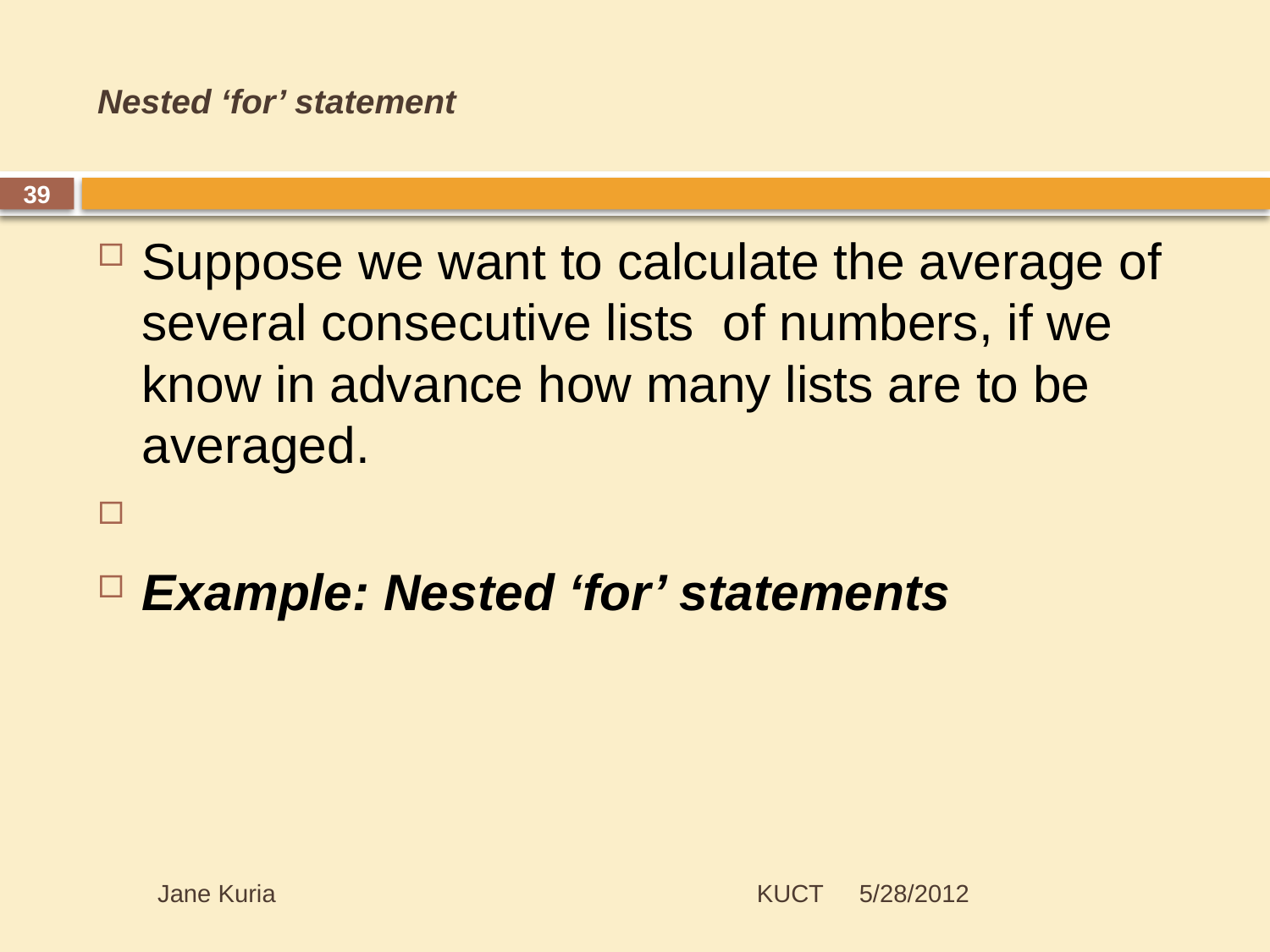

# Nested ‘for’ statement
39
Suppose we want to calculate the average of several consecutive lists  of numbers, if we know in advance how many lists are to be averaged.

Example: Nested ‘for’ statements

Jane Kuria                                                                     KUCT
5/28/2012